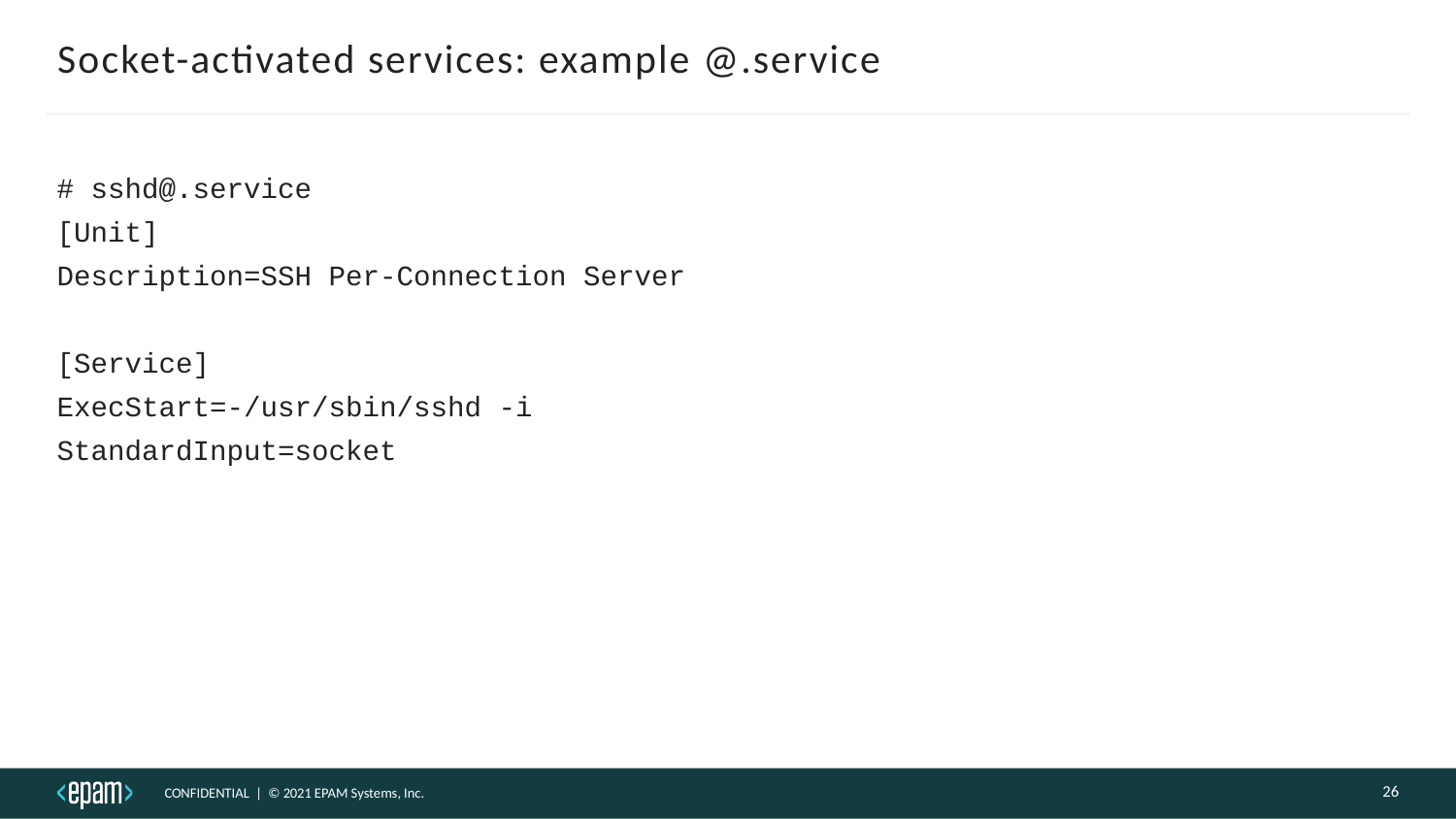

# Socket-activated services: example @.service
# sshd@.service
[Unit]
Description=SSH Per-Connection Server

[Service]
ExecStart=-/usr/sbin/sshd -i
StandardInput=socket
26